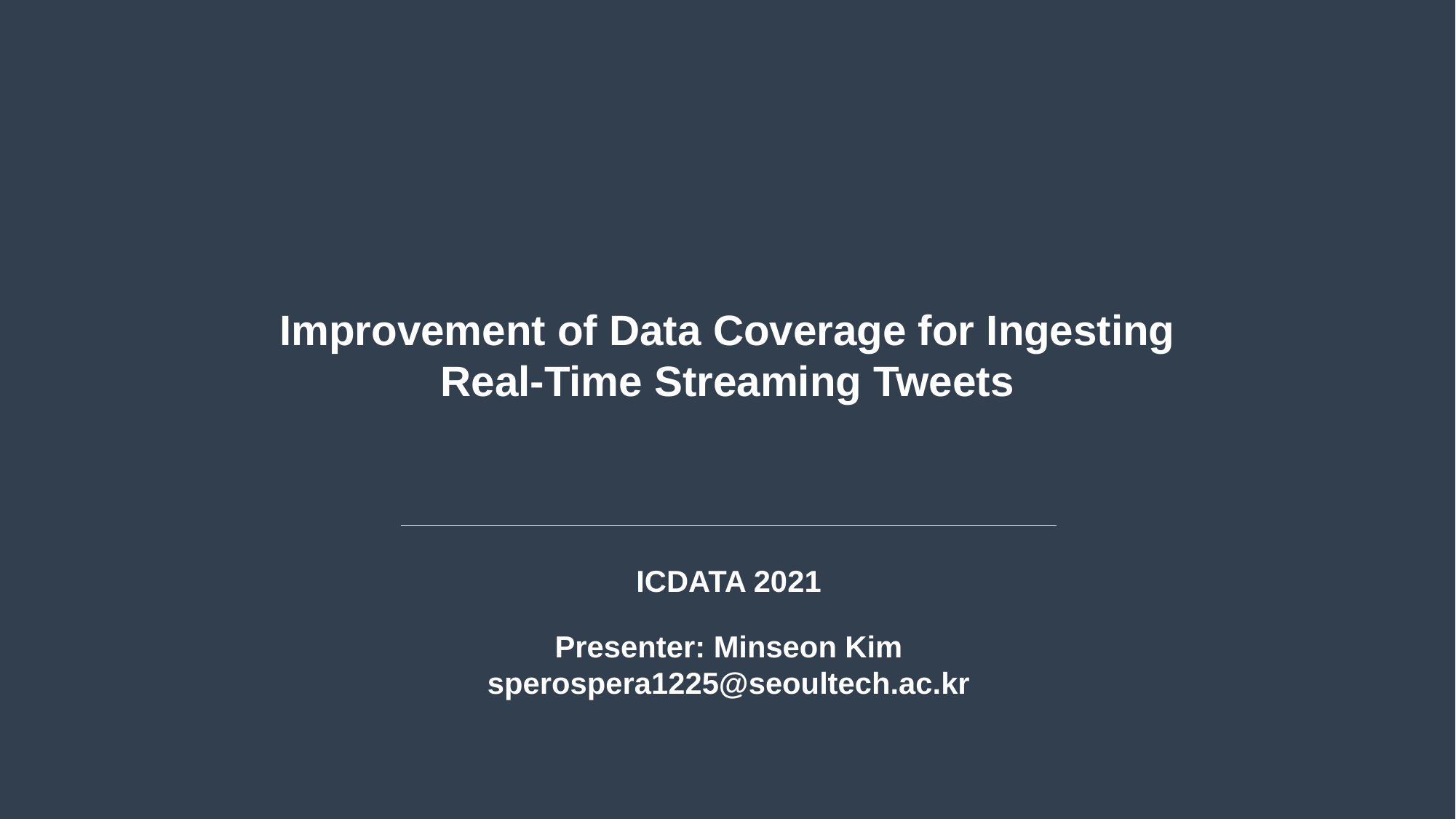

Improvement of Data Coverage for Ingesting
Real-Time Streaming Tweets
ICDATA 2021

Presenter: Minseon Kim
sperospera1225@seoultech.ac.kr